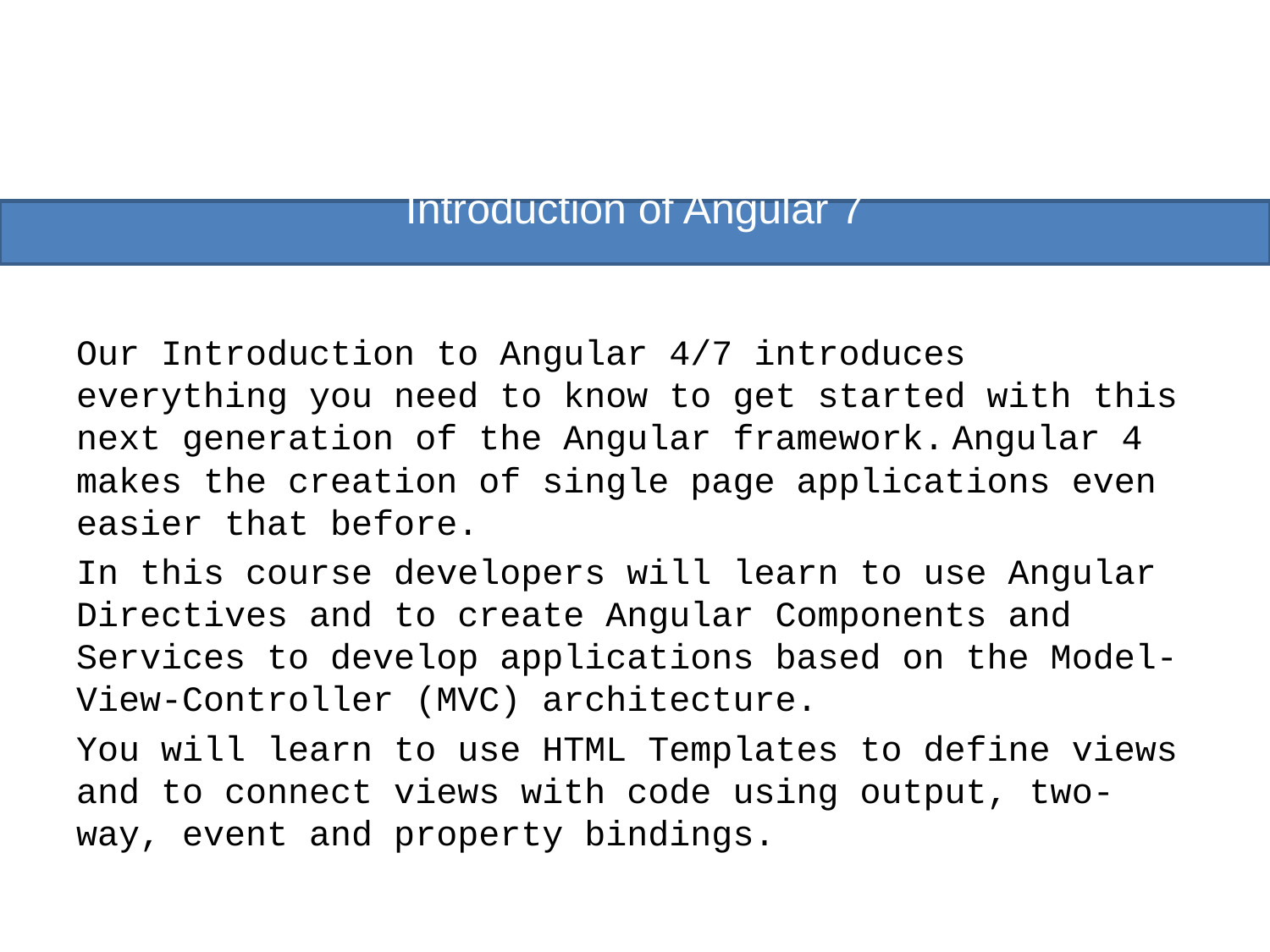

Introduction of Angular 7

Our Introduction to Angular 4/7 introduces everything you need to know to get started with this next generation of the Angular framework. Angular 4 makes the creation of single page applications even easier that before.
In this course developers will learn to use Angular Directives and to create Angular Components and Services to develop applications based on the Model-View-Controller (MVC) architecture.
You will learn to use HTML Templates to define views and to connect views with code using output, two-way, event and property bindings.